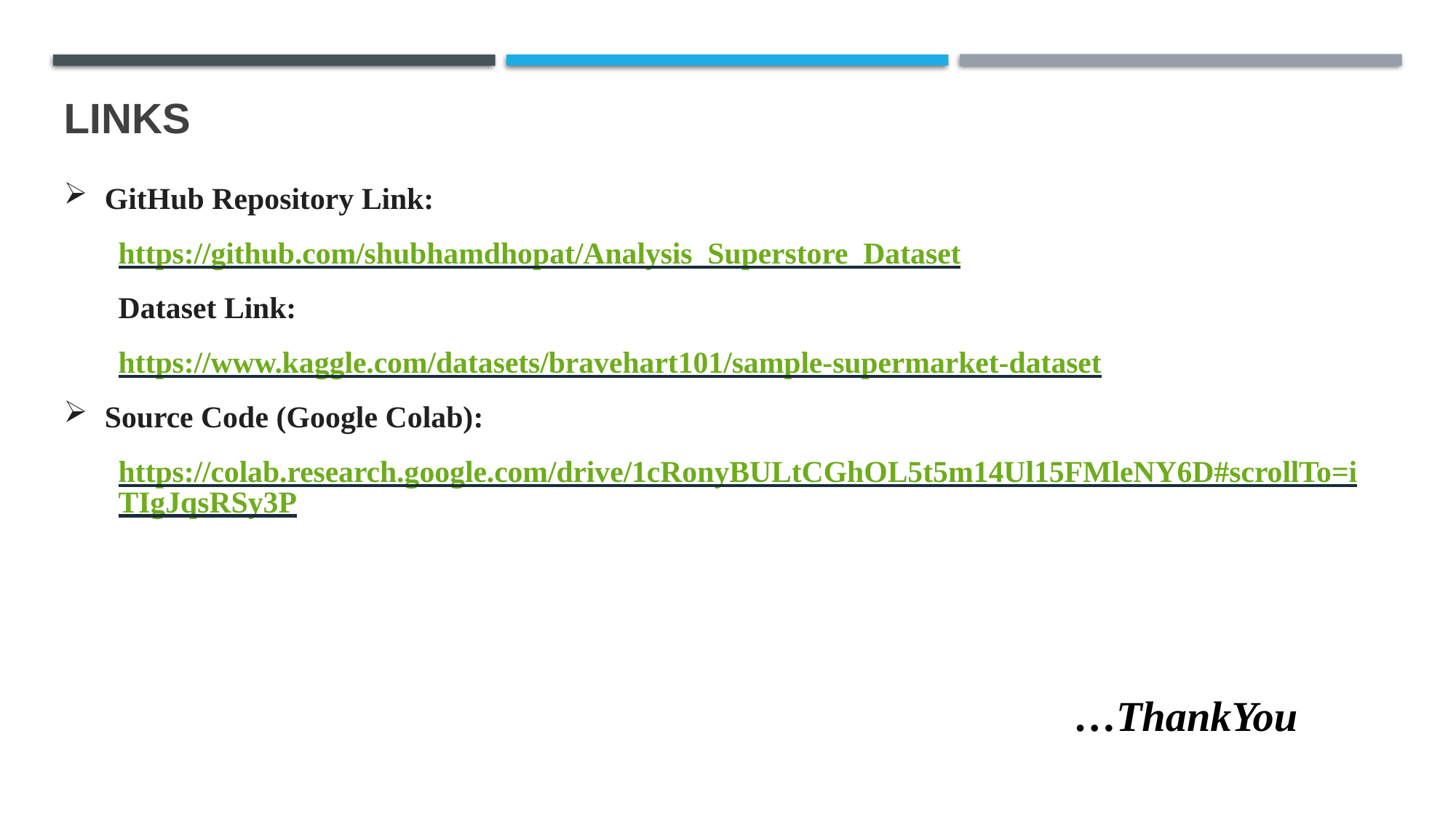

# LINKS
GitHub Repository Link:
https://github.com/shubhamdhopat/Analysis_Superstore_Dataset
Dataset Link:
https://www.kaggle.com/datasets/bravehart101/sample-supermarket-dataset
Source Code (Google Colab):
https://colab.research.google.com/drive/1cRonyBULtCGhOL5t5m14Ul15FMleNY6D#scrollTo=iTIgJqsRSy3P

…ThankYou